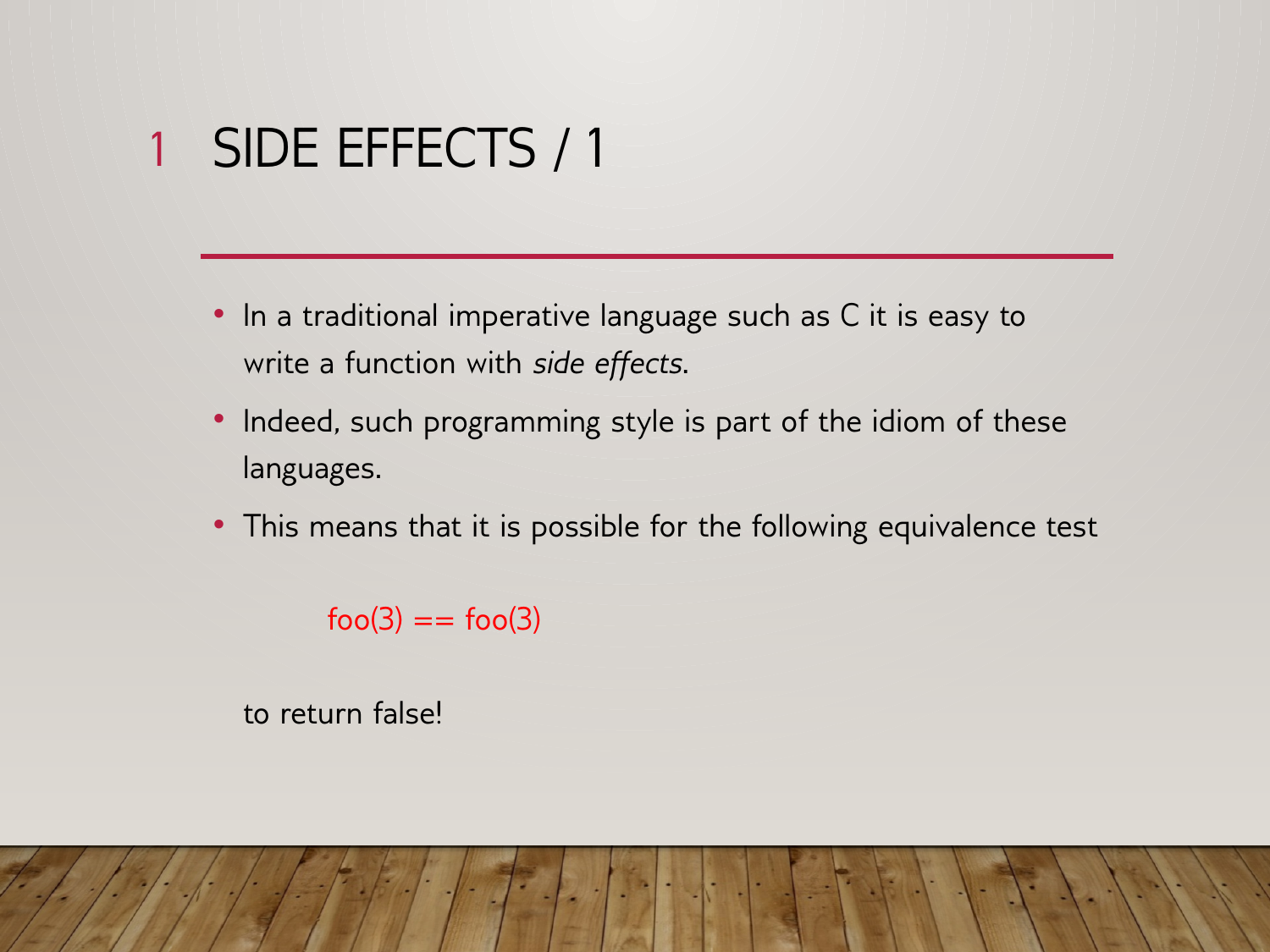

1
# Side Effects / 1
In a traditional imperative language such as C it is easy to write a function with side effects.
Indeed, such programming style is part of the idiom of these languages.
This means that it is possible for the following equivalence test
			foo(3) == foo(3)
to return false!